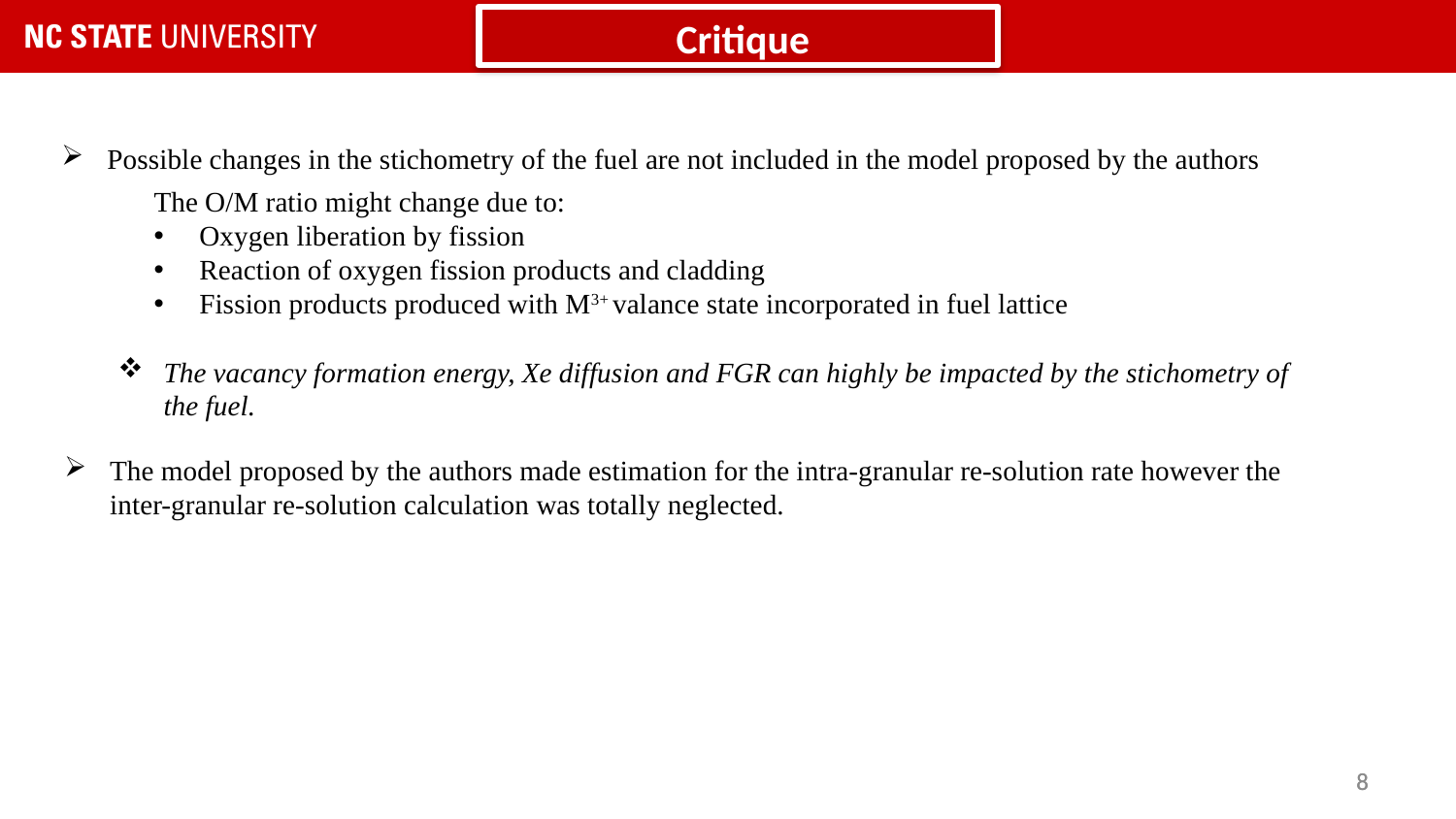

Critique
Possible changes in the stichometry of the fuel are not included in the model proposed by the authors
The O/M ratio might change due to:
Oxygen liberation by fission
Reaction of oxygen fission products and cladding
Fission products produced with M3+ valance state incorporated in fuel lattice
The vacancy formation energy, Xe diffusion and FGR can highly be impacted by the stichometry of the fuel.
The model proposed by the authors made estimation for the intra-granular re-solution rate however the inter-granular re-solution calculation was totally neglected.
8
8